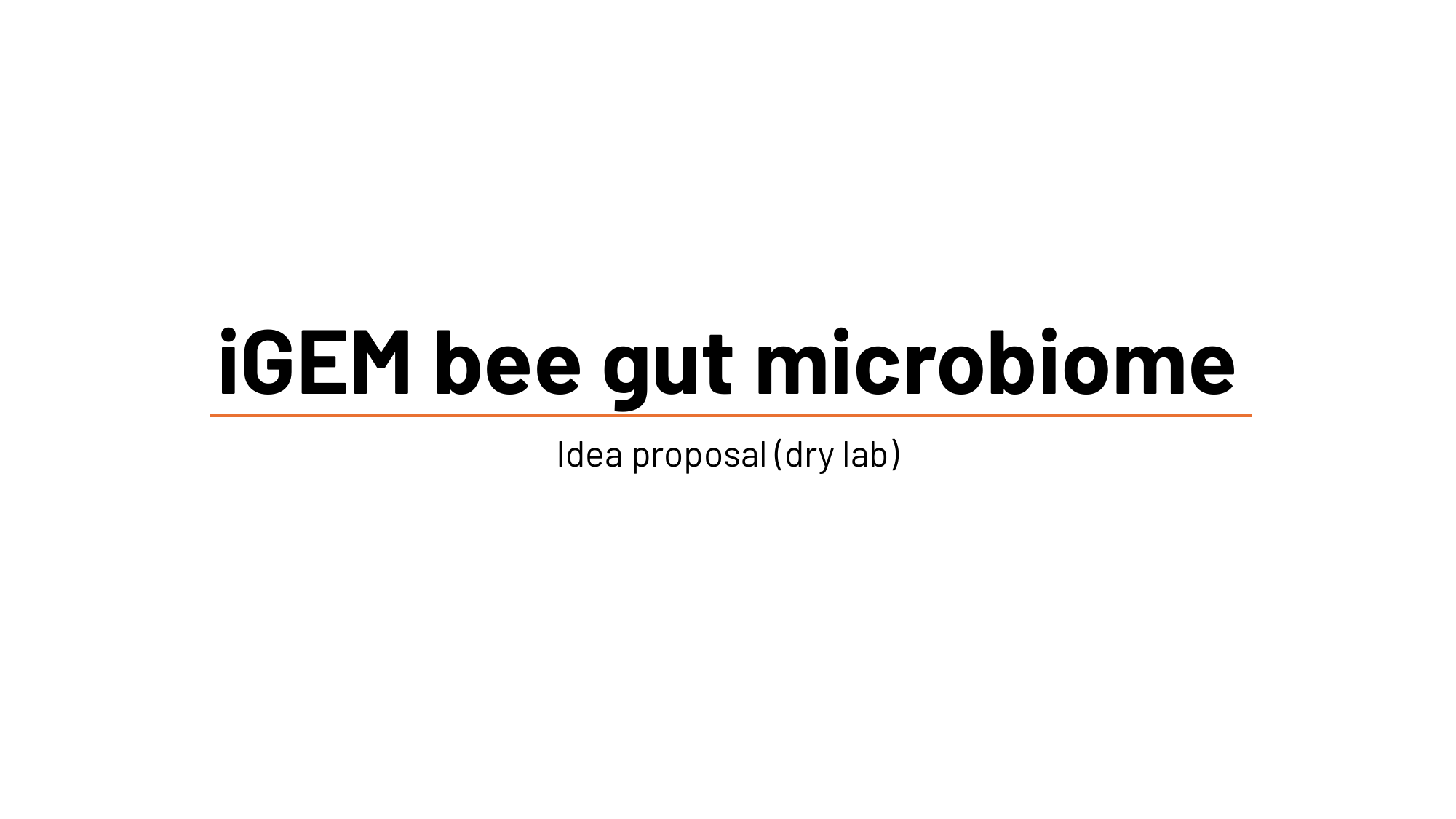

# iGEM bee gut microbiome
Idea proposal (dry lab)